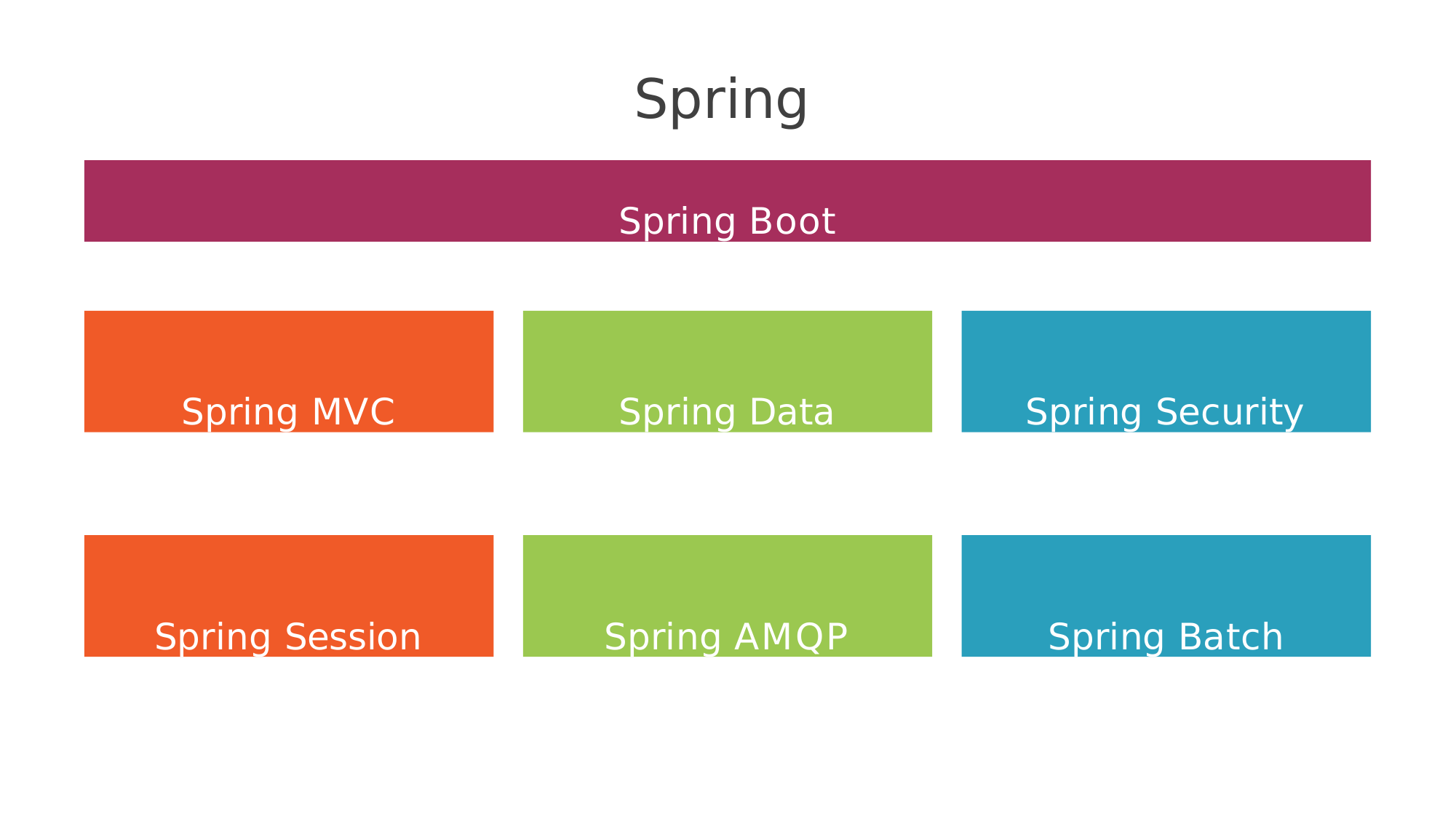

# Spring
Spring Boot

Spring MVC

Spring Data

Spring Security

Spring Session

Spring AMQP

Spring Batch
8